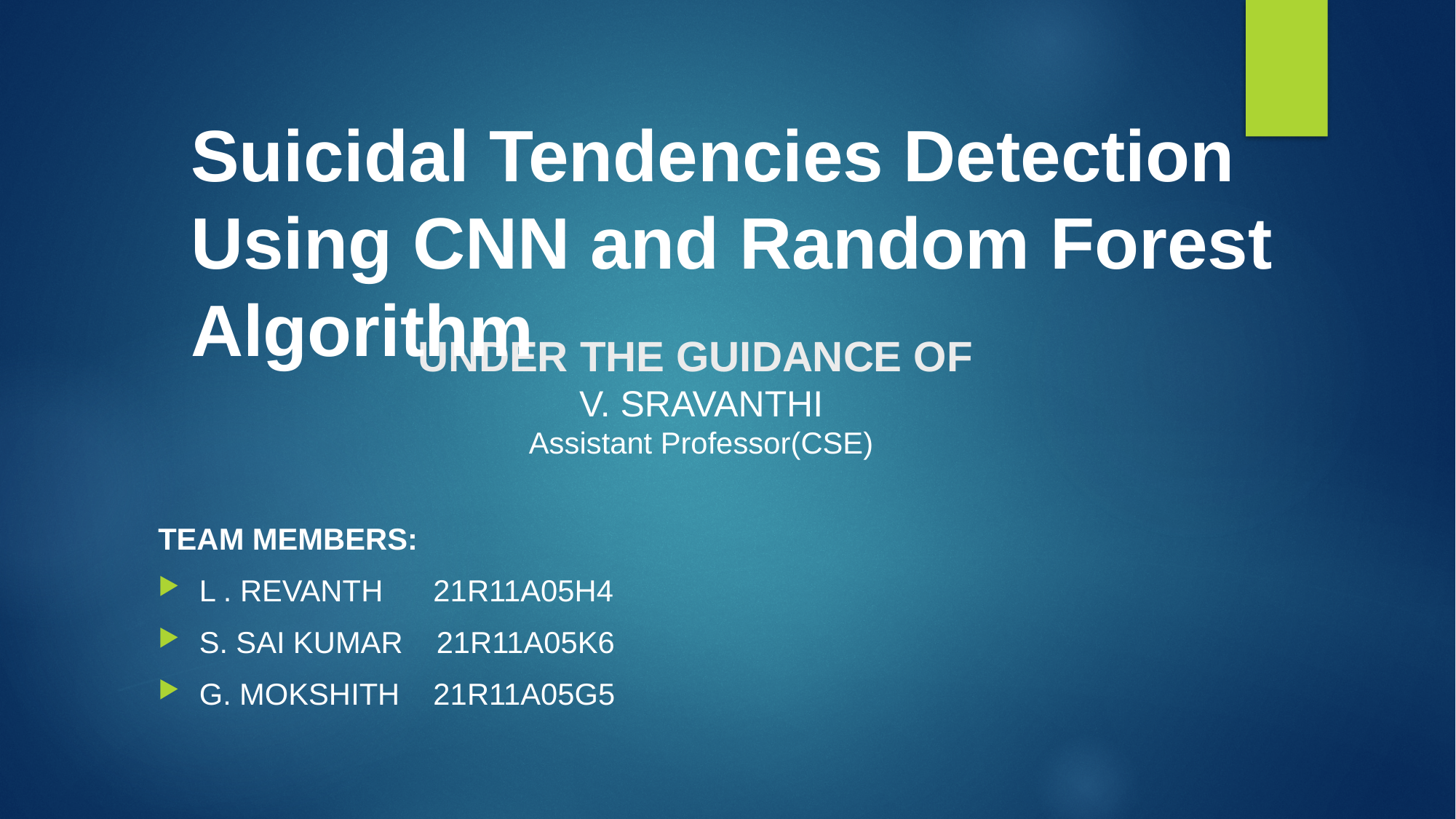

Suicidal Tendencies Detection Using CNN and Random Forest Algorithm
# UNDER THE GUIDANCE OF V. SRAVANTHI Assistant Professor(CSE)
TEAM MEMBERS:
L . REVANTH      21R11A05H4
S. SAI KUMAR    21R11A05K6
G. MOKSHITH    21R11A05G5